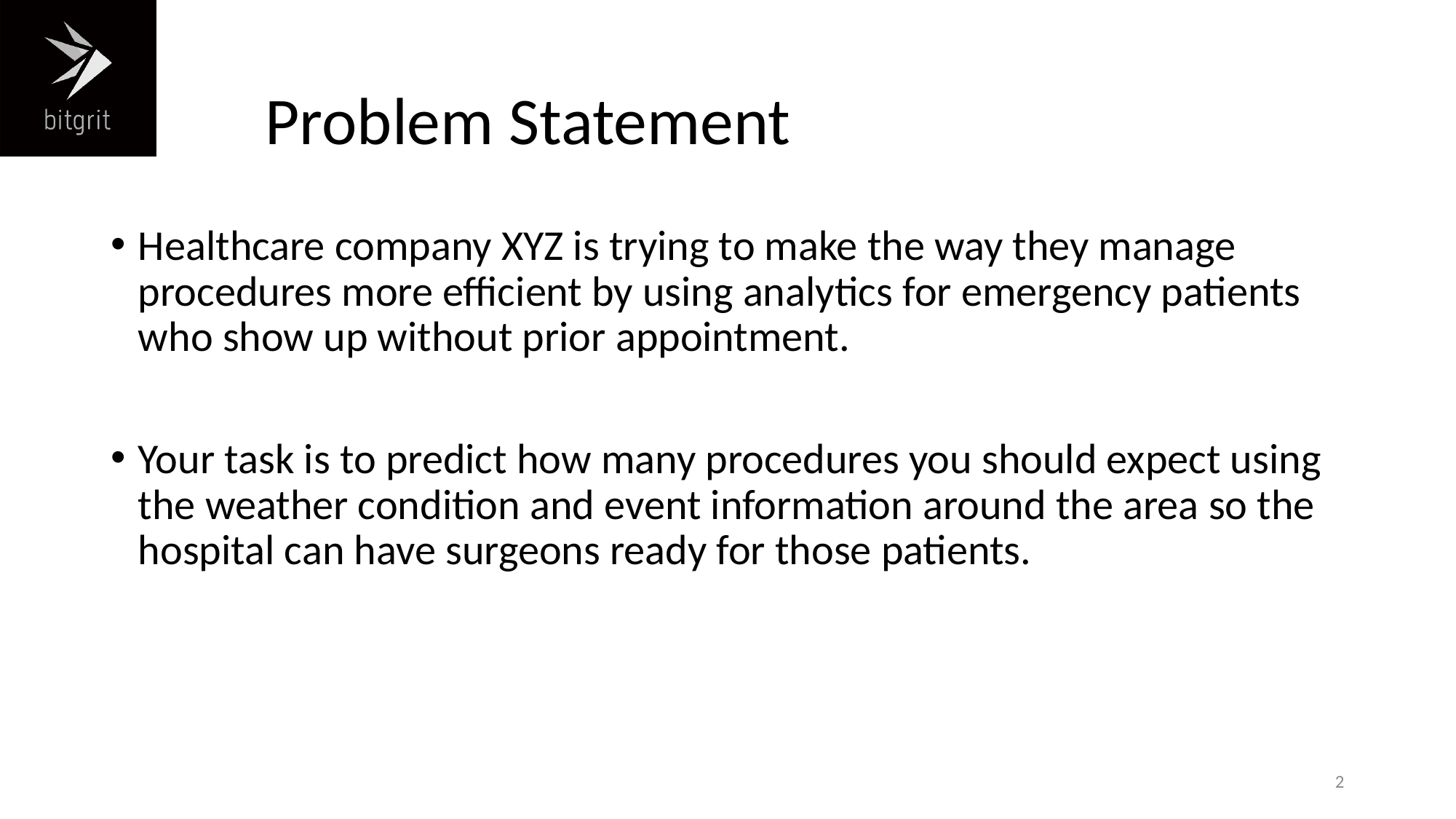

# Problem Statement
Healthcare company XYZ is trying to make the way they manage procedures more efficient by using analytics for emergency patients who show up without prior appointment.

Your task is to predict how many procedures you should expect using the weather condition and event information around the area so the hospital can have surgeons ready for those patients.
2